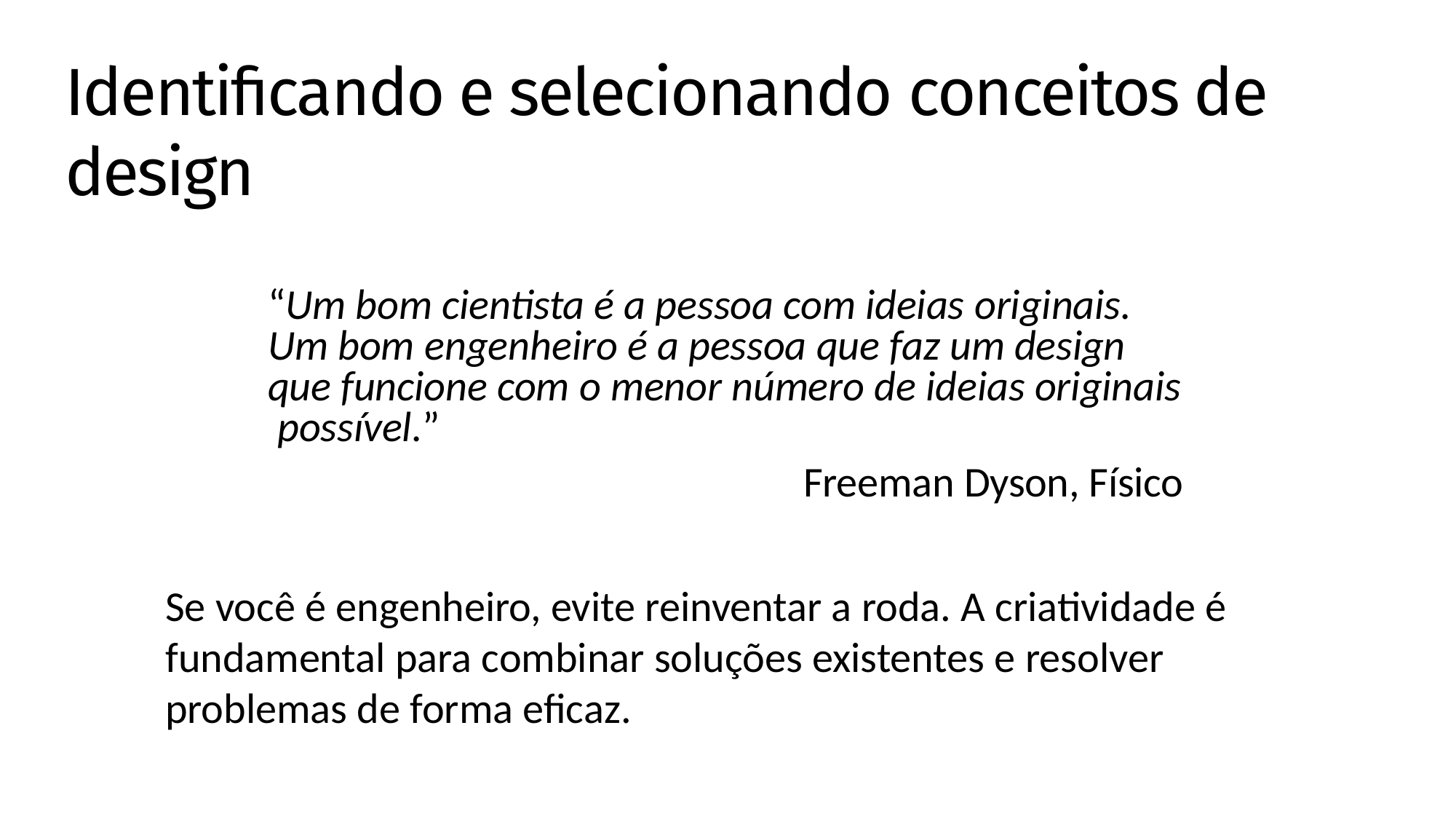

# Identificando e selecionando conceitos de design
“Um bom cientista é a pessoa com ideias originais.  Um bom engenheiro é a pessoa que faz um design  que funcione com o menor número de ideias originais  possível.”
Freeman Dyson, Físico
Se você é engenheiro, evite reinventar a roda. A criatividade é fundamental para combinar soluções existentes e resolver problemas de forma eficaz.